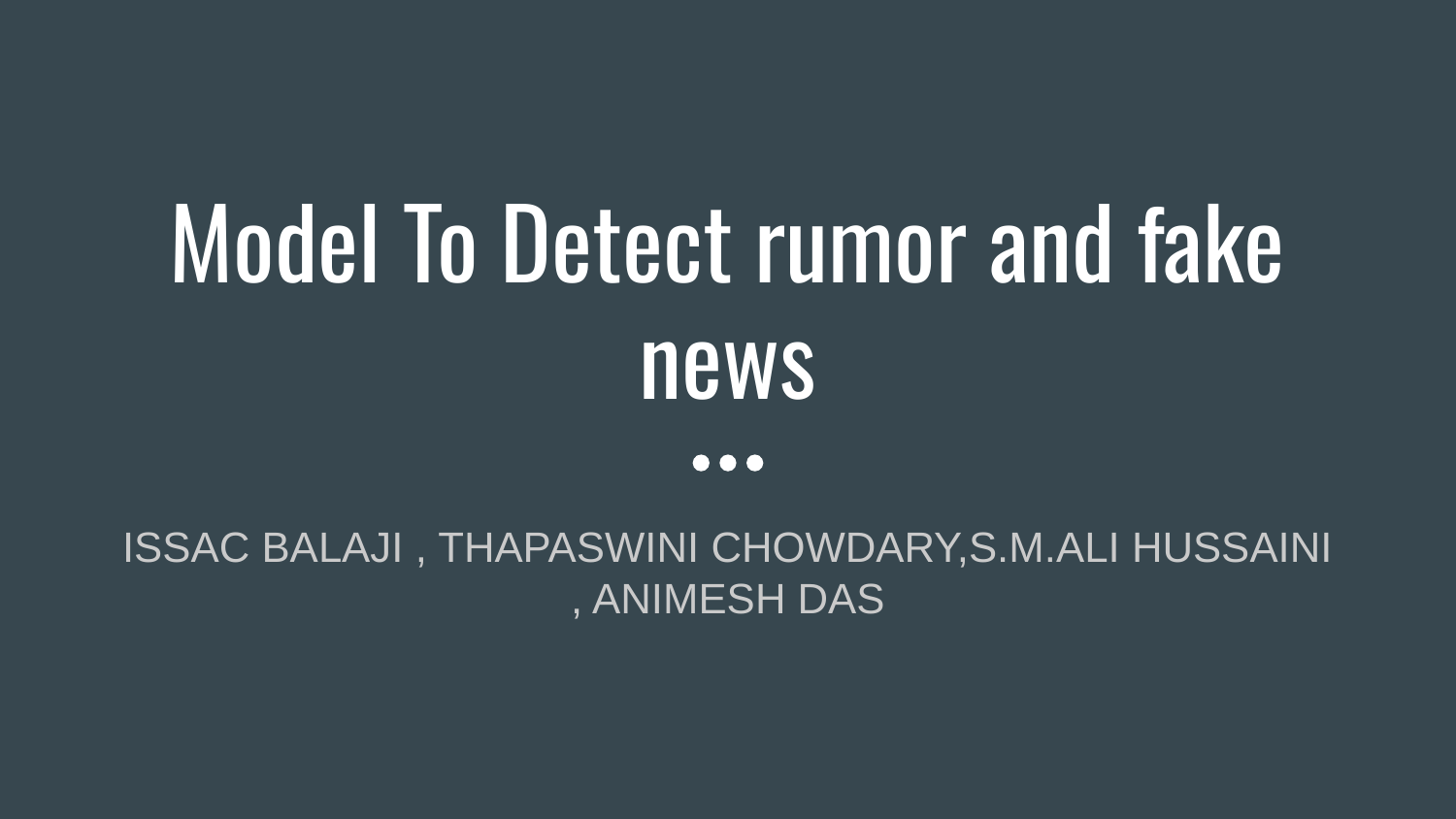

# Model To Detect rumor and fake news
ISSAC BALAJI , THAPASWINI CHOWDARY,S.M.ALI HUSSAINI , ANIMESH DAS